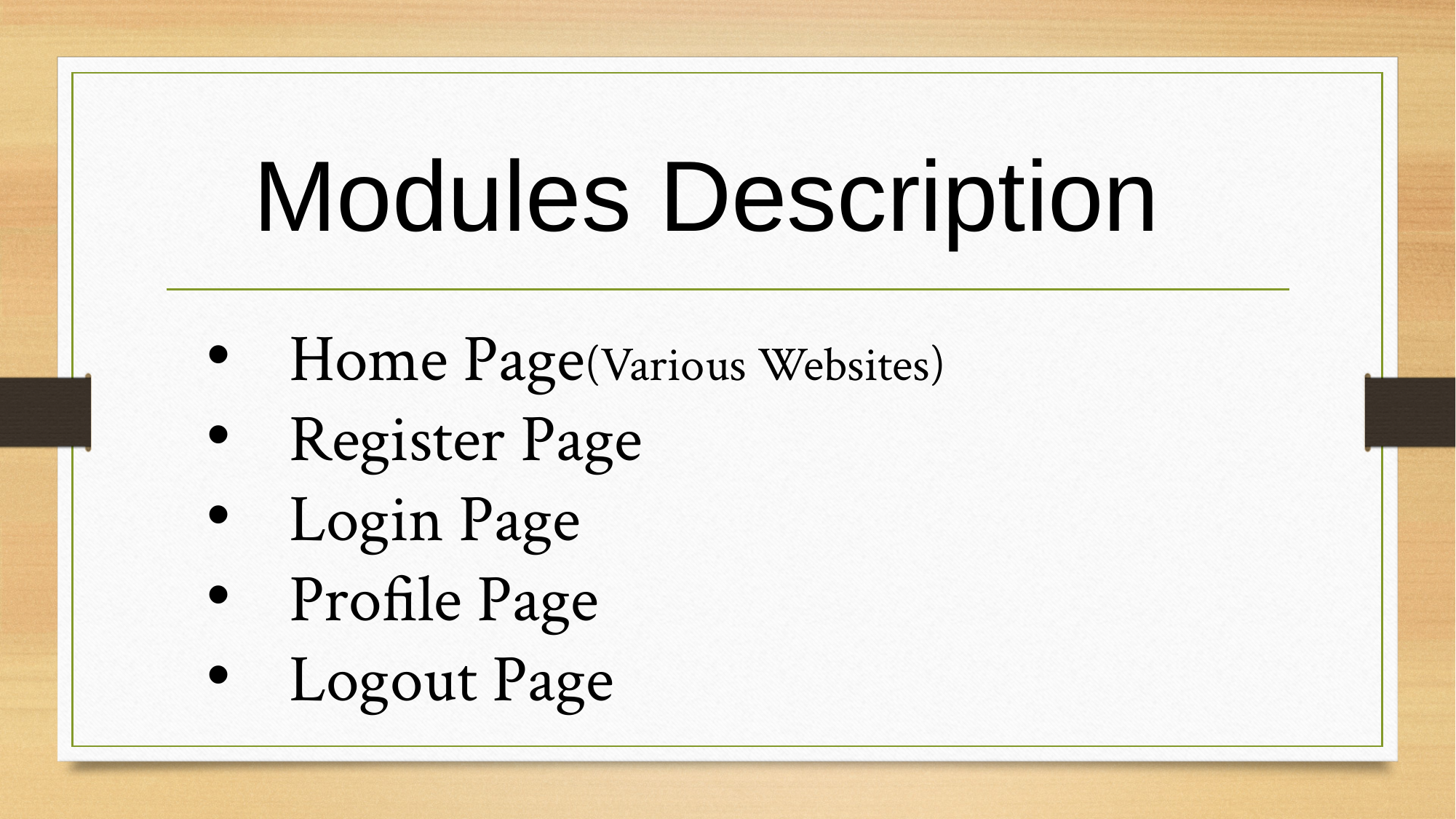

Modules Description
Home Page(Various Websites)
Register Page
Login Page
Profile Page
Logout Page